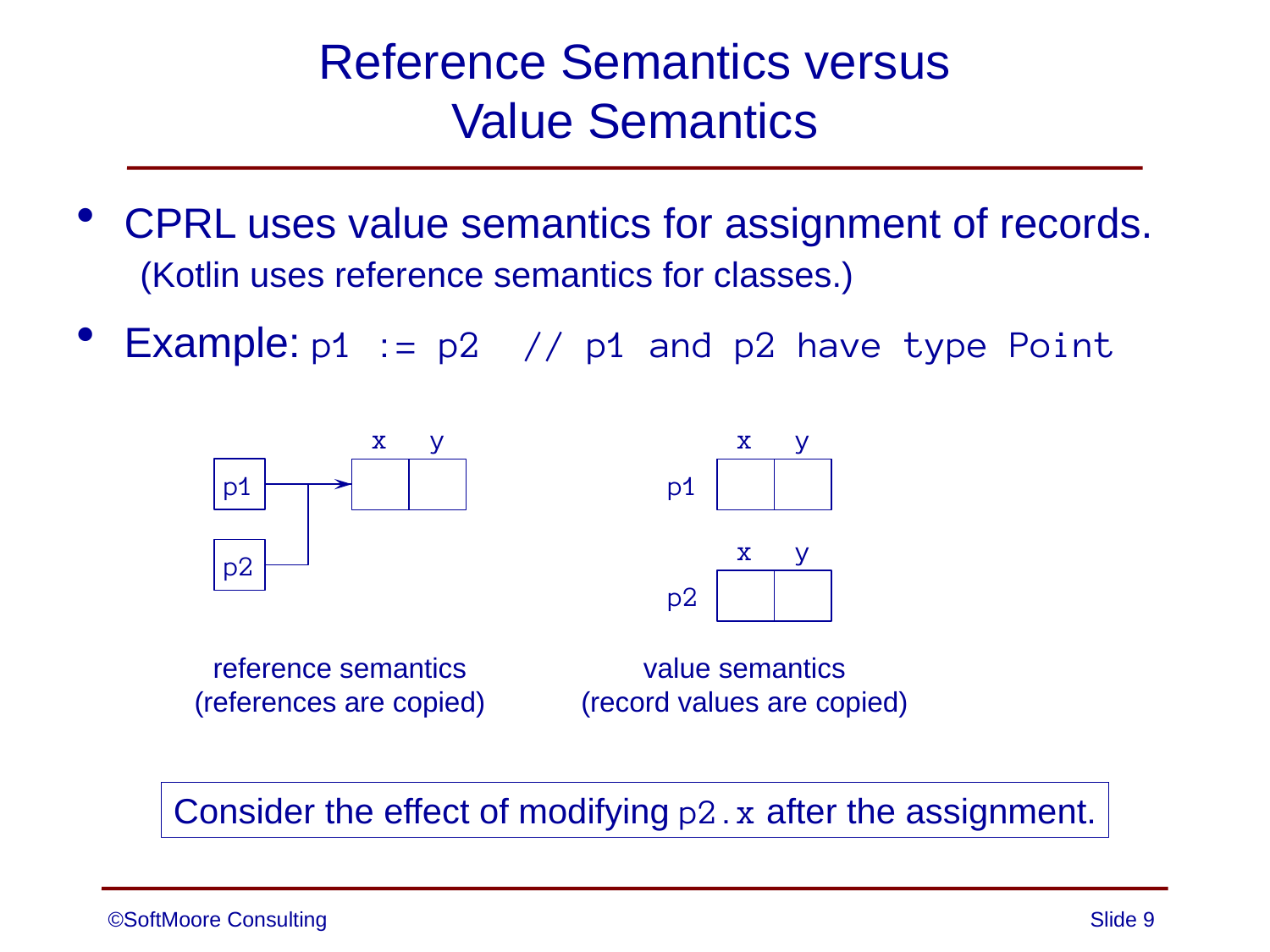

# Reference Semantics versus Value Semantics
CPRL uses value semantics for assignment of records.
(Kotlin uses reference semantics for classes.)
Example: p1 := p2  // p1 and p2 have type Point
x
y

p1

p2
x
y

p1

x
y

p2
reference semantics
(references are copied)
value semantics
(record values are copied)
Consider the effect of modifying p2.x after the assignment.
©SoftMoore Consulting
Slide 9